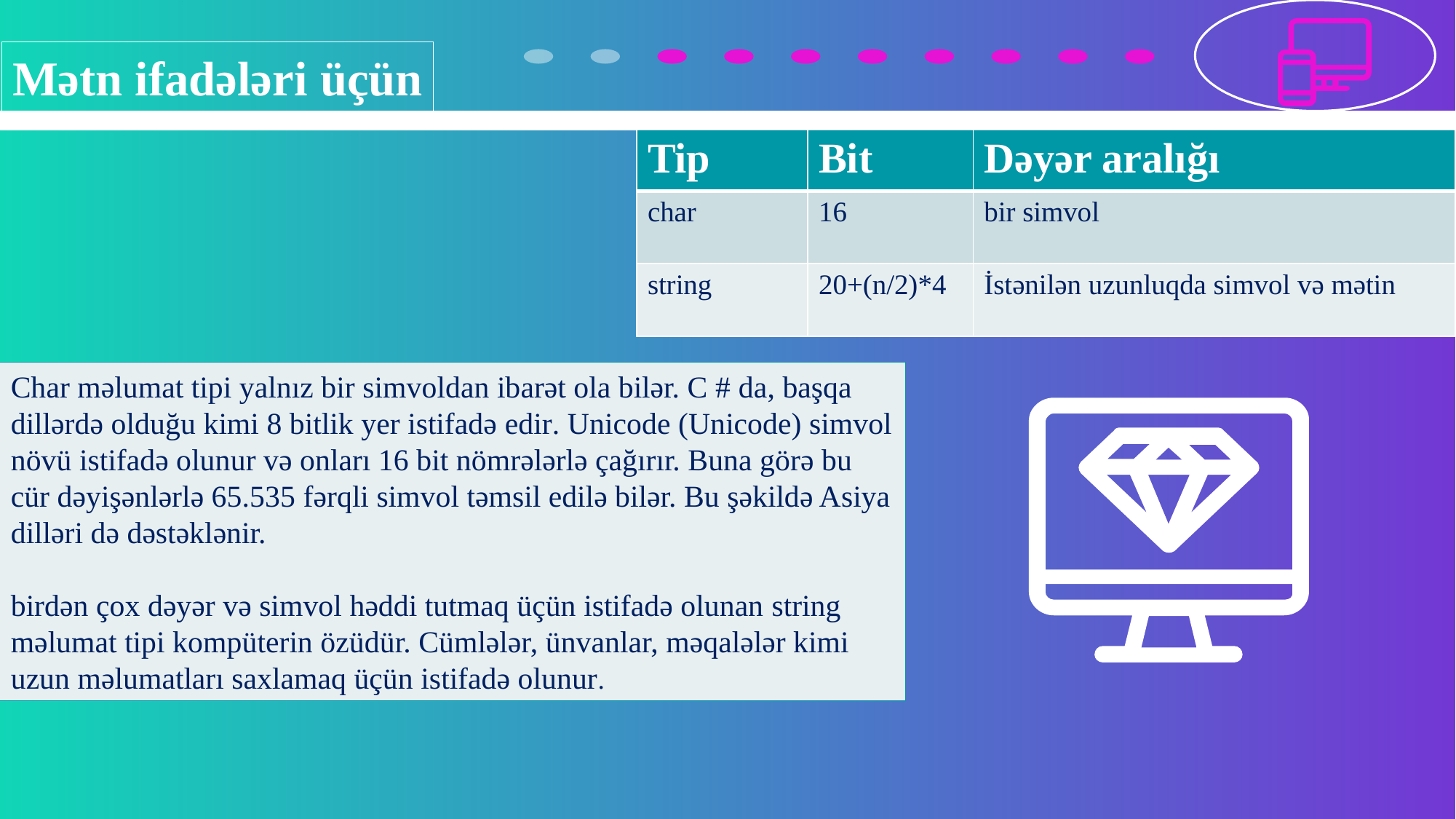

Mətn ifadələri üçün

| Tip | Bit | Dəyər aralığı |
| --- | --- | --- |
| char | 16 | bir simvol |
| string | 20+(n/2)\*4 | İstənilən uzunluqda simvol və mətin |
Char məlumat tipi yalnız bir simvoldan ibarət ola bilər. C # da, başqa dillərdə olduğu kimi 8 bitlik yer istifadə edir. Unicode (Unicode) simvol növü istifadə olunur və onları 16 bit nömrələrlə çağırır. Buna görə bu cür dəyişənlərlə 65.535 fərqli simvol təmsil edilə bilər. Bu şəkildə Asiya dilləri də dəstəklənir.

birdən çox dəyər və simvol həddi tutmaq üçün istifadə olunan string məlumat tipi kompüterin özüdür. Cümlələr, ünvanlar, məqalələr kimi uzun məlumatları saxlamaq üçün istifadə olunur.